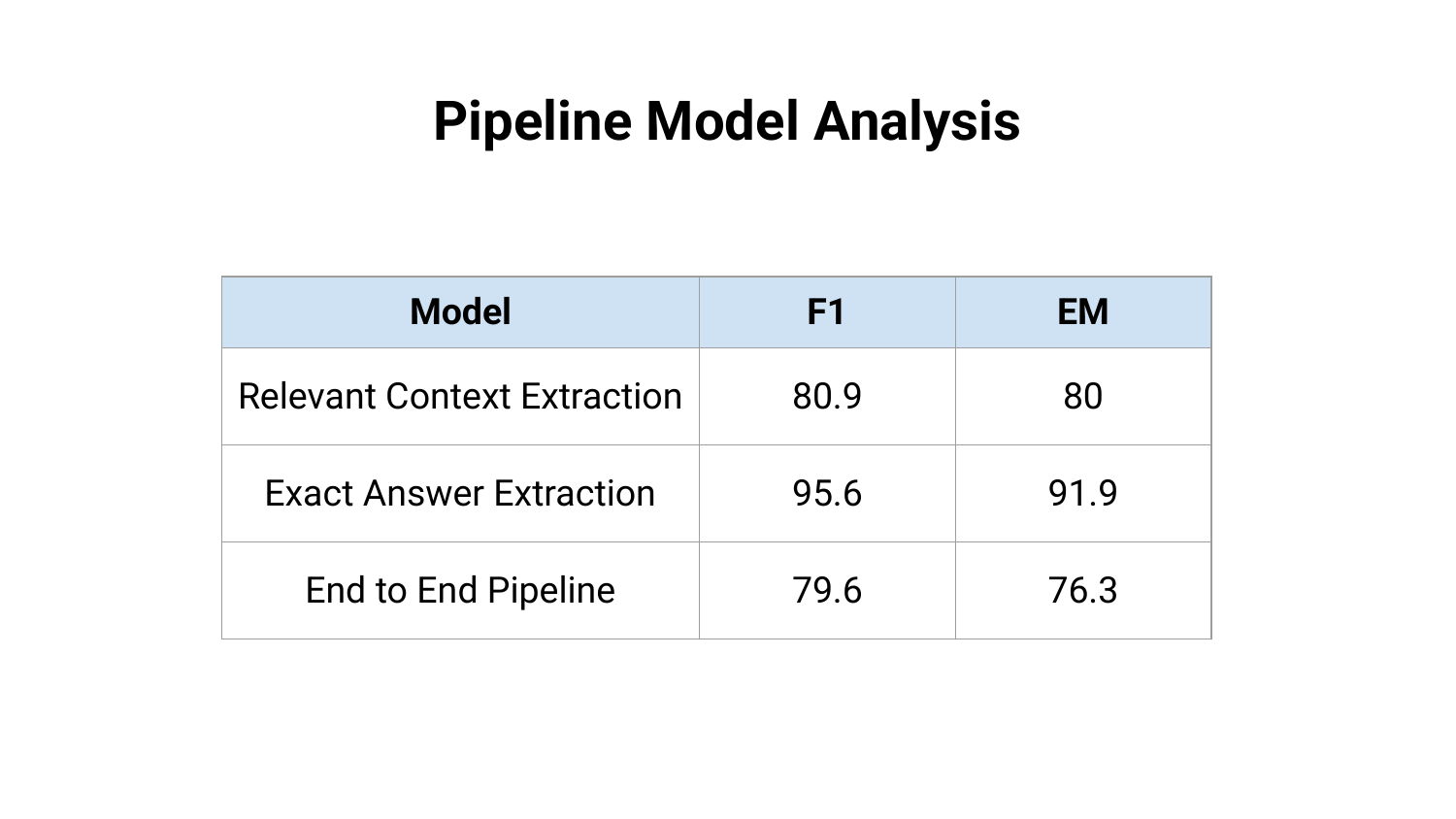

# Pipeline Model Analysis
| Model | F1 | EM |
| --- | --- | --- |
| Relevant Context Extraction | 80.9 | 80 |
| Exact Answer Extraction | 95.6 | 91.9 |
| End to End Pipeline | 79.6 | 76.3 |